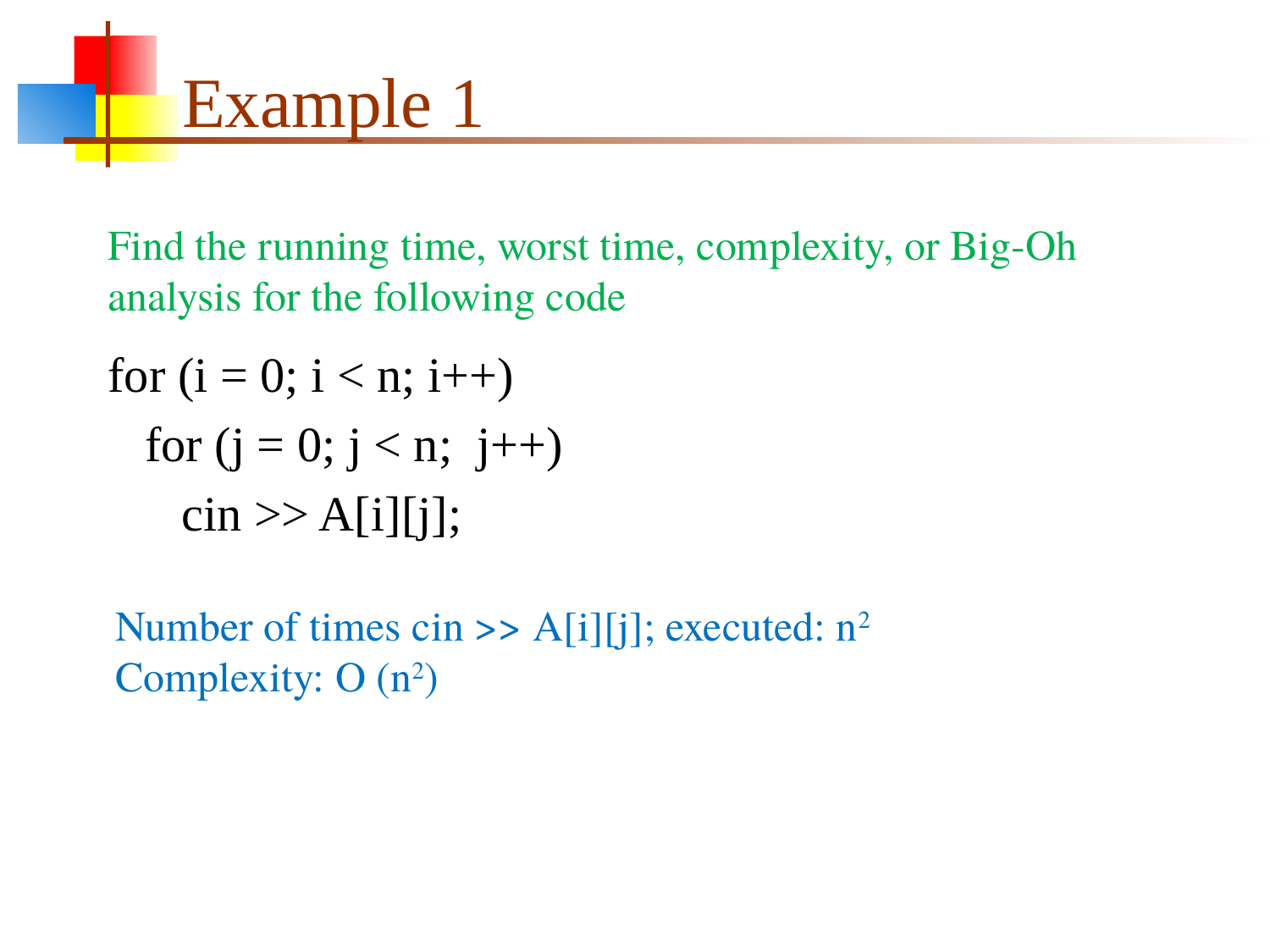

# Example 1
Find the running time, worst time, complexity, or Big-Oh analysis for the following code
for (i = 0; i < n; i++)
   for (j = 0; j < n;  j++)
      cin >> A[i][j];
Number of times cin >> A[i][j]; executed: n2
Complexity: O (n2)